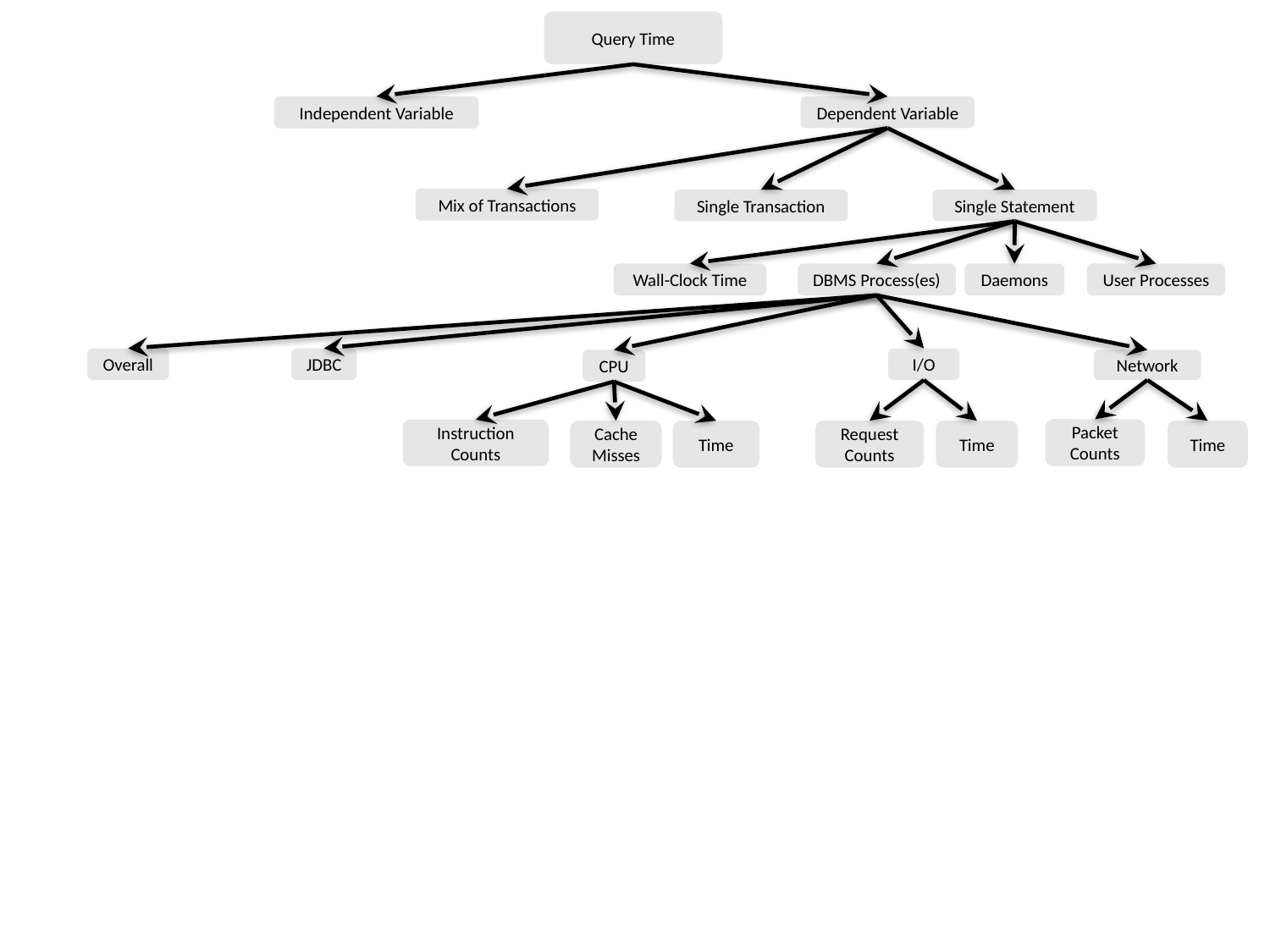

Query Time
Independent Variable
Dependent Variable
Mix of Transactions
Single Transaction
Single Statement
Wall-Clock Time
DBMS Process(es)
Daemons
User Processes
Overall
JDBC
I/O
CPU
Network
Packet
Counts
Instruction
Counts
Cache
Misses
Time
Request
Counts
Time
Time